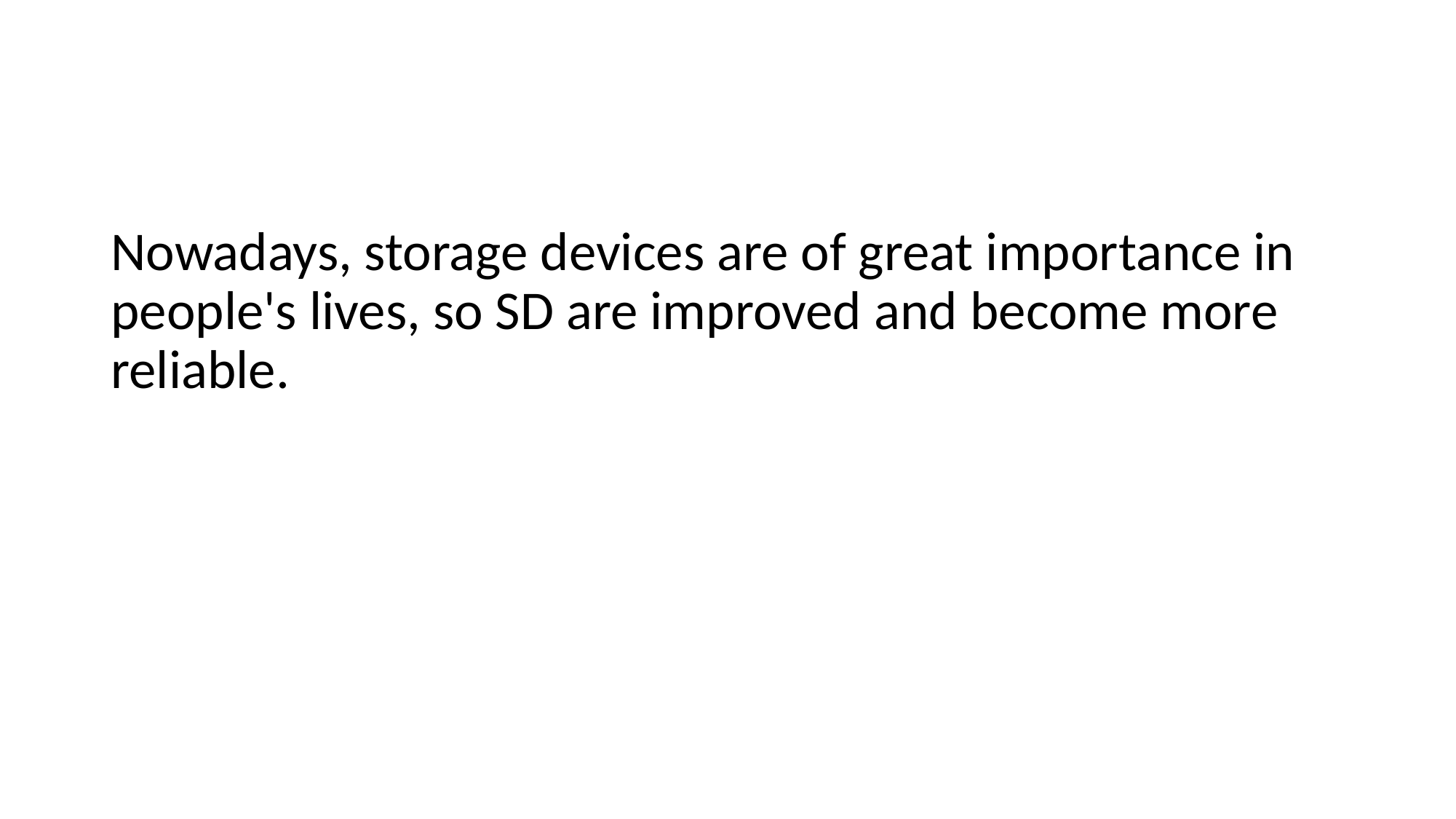

#
Nowadays, storage devices are of great importance in people's lives, so SD are improved and become more reliable.